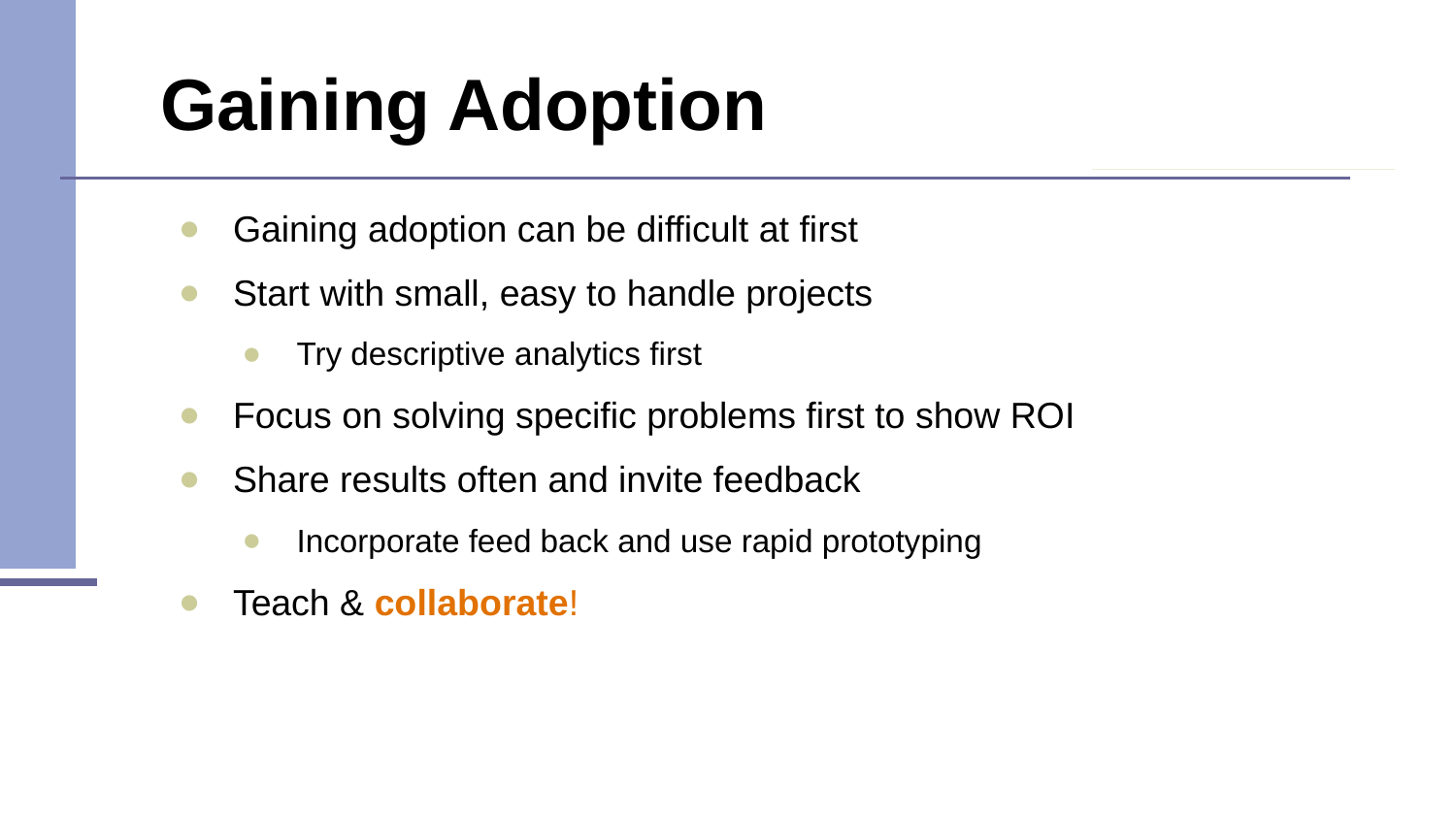

# Gaining Adoption
Gaining adoption can be difficult at first
Start with small, easy to handle projects
Try descriptive analytics first
Focus on solving specific problems first to show ROI
Share results often and invite feedback
Incorporate feed back and use rapid prototyping
Teach & collaborate!